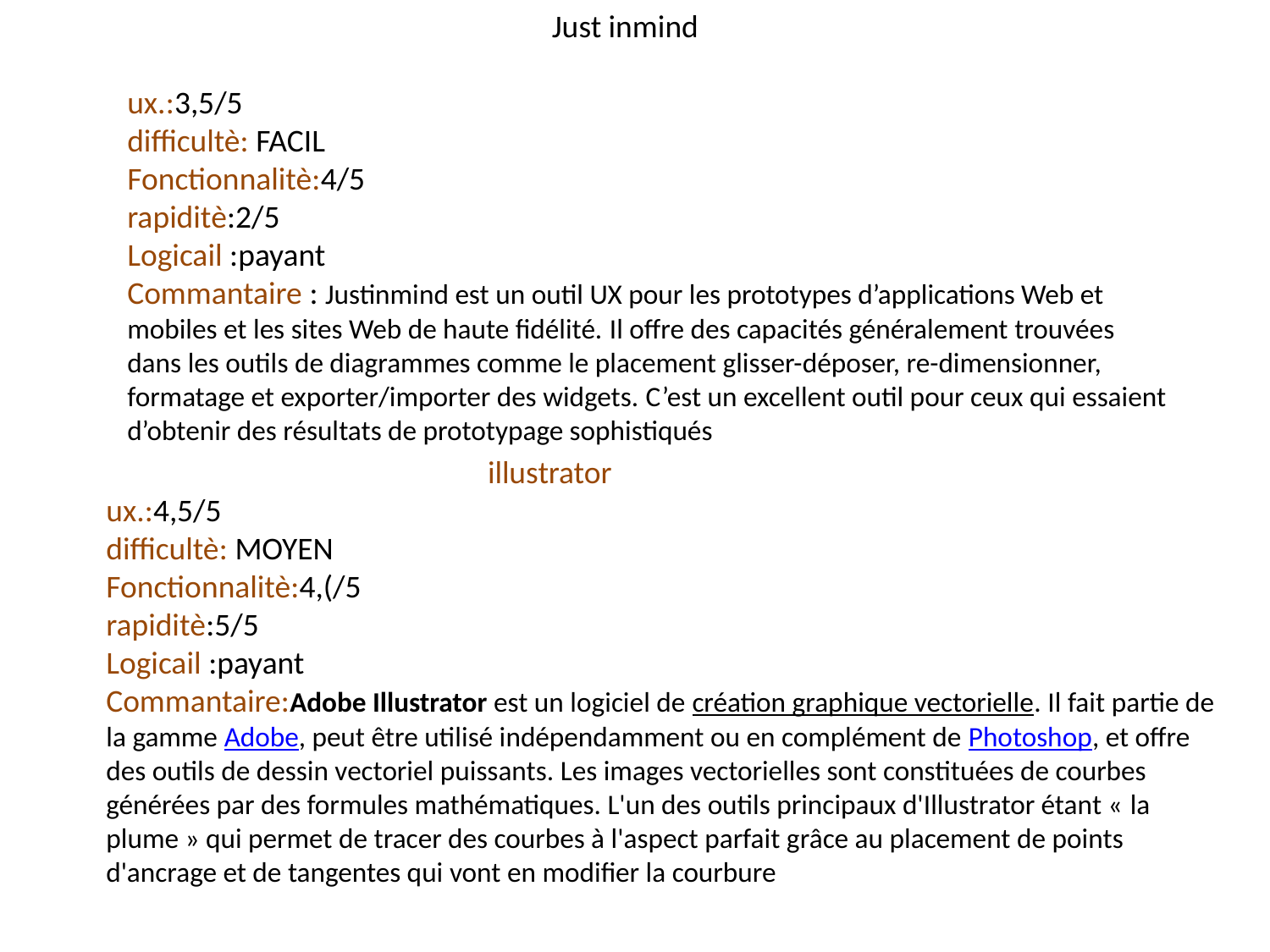

Just inmind

ux.:3,5/5
difficultè: FACIL
Fonctionnalitè:4/5
rapiditè:2/5
Logicail :payant
Commantaire : Justinmind est un outil UX pour les prototypes d’applications Web et mobiles et les sites Web de haute fidélité. Il offre des capacités généralement trouvées dans les outils de diagrammes comme le placement glisser-déposer, re-dimensionner, formatage et exporter/importer des widgets. C’est un excellent outil pour ceux qui essaient d’obtenir des résultats de prototypage sophistiqués

                                                     illustrator
ux.:4,5/5
difficultè: MOYEN
Fonctionnalitè:4,(/5
rapiditè:5/5
Logicail :payant
Commantaire:Adobe Illustrator est un logiciel de création graphique vectorielle. Il fait partie de la gamme Adobe, peut être utilisé indépendamment ou en complément de Photoshop, et offre des outils de dessin vectoriel puissants. Les images vectorielles sont constituées de courbes générées par des formules mathématiques. L'un des outils principaux d'Illustrator étant « la plume » qui permet de tracer des courbes à l'aspect parfait grâce au placement de points d'ancrage et de tangentes qui vont en modifier la courbure